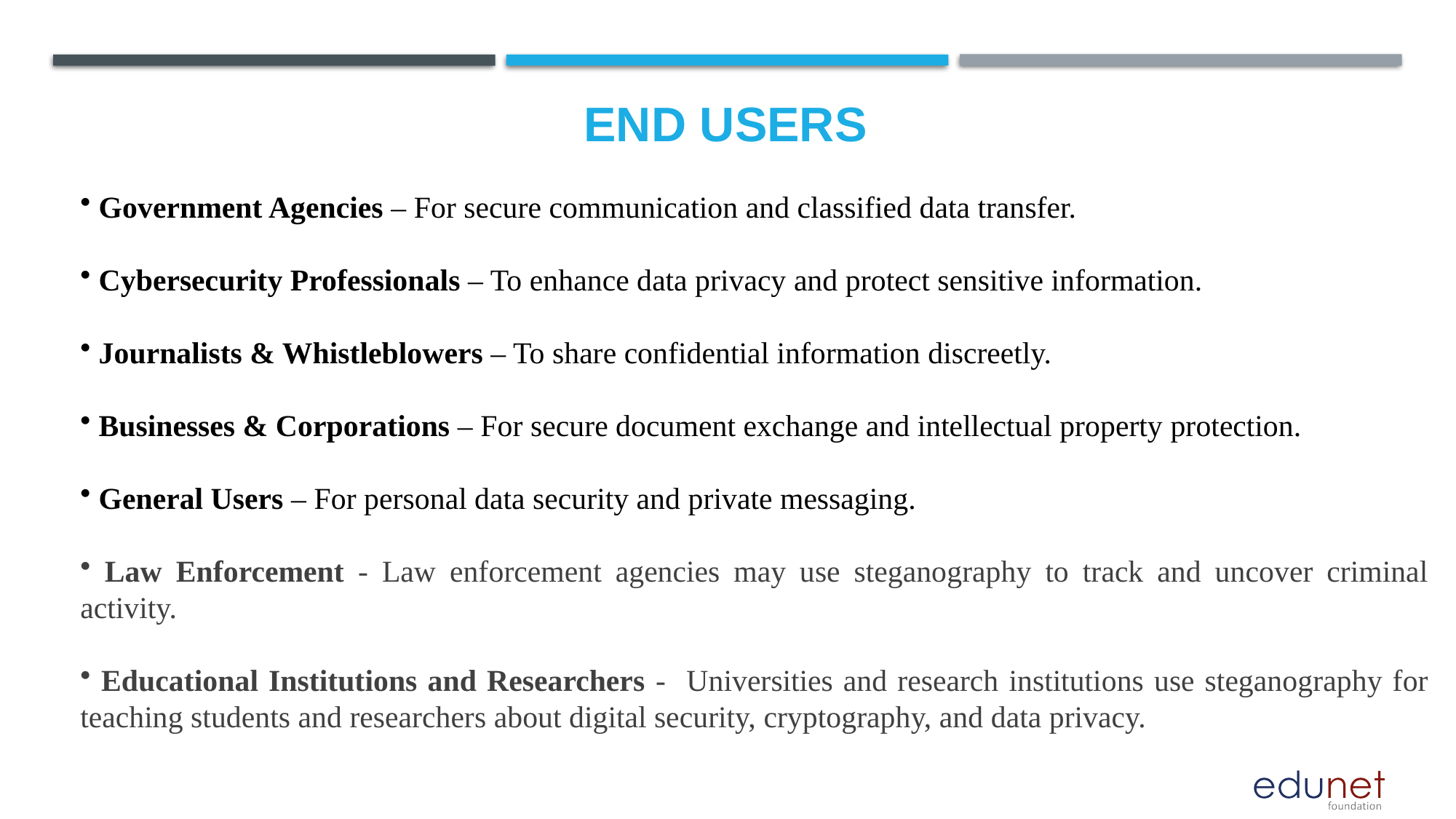

# End users
 Government Agencies – For secure communication and classified data transfer.

 Cybersecurity Professionals – To enhance data privacy and protect sensitive information.

 Journalists & Whistleblowers – To share confidential information discreetly.

 Businesses & Corporations – For secure document exchange and intellectual property protection.

 General Users – For personal data security and private messaging.

 Law Enforcement - Law enforcement agencies may use steganography to track and uncover criminal activity.

 Educational Institutions and Researchers -  Universities and research institutions use steganography for teaching students and researchers about digital security, cryptography, and data privacy.